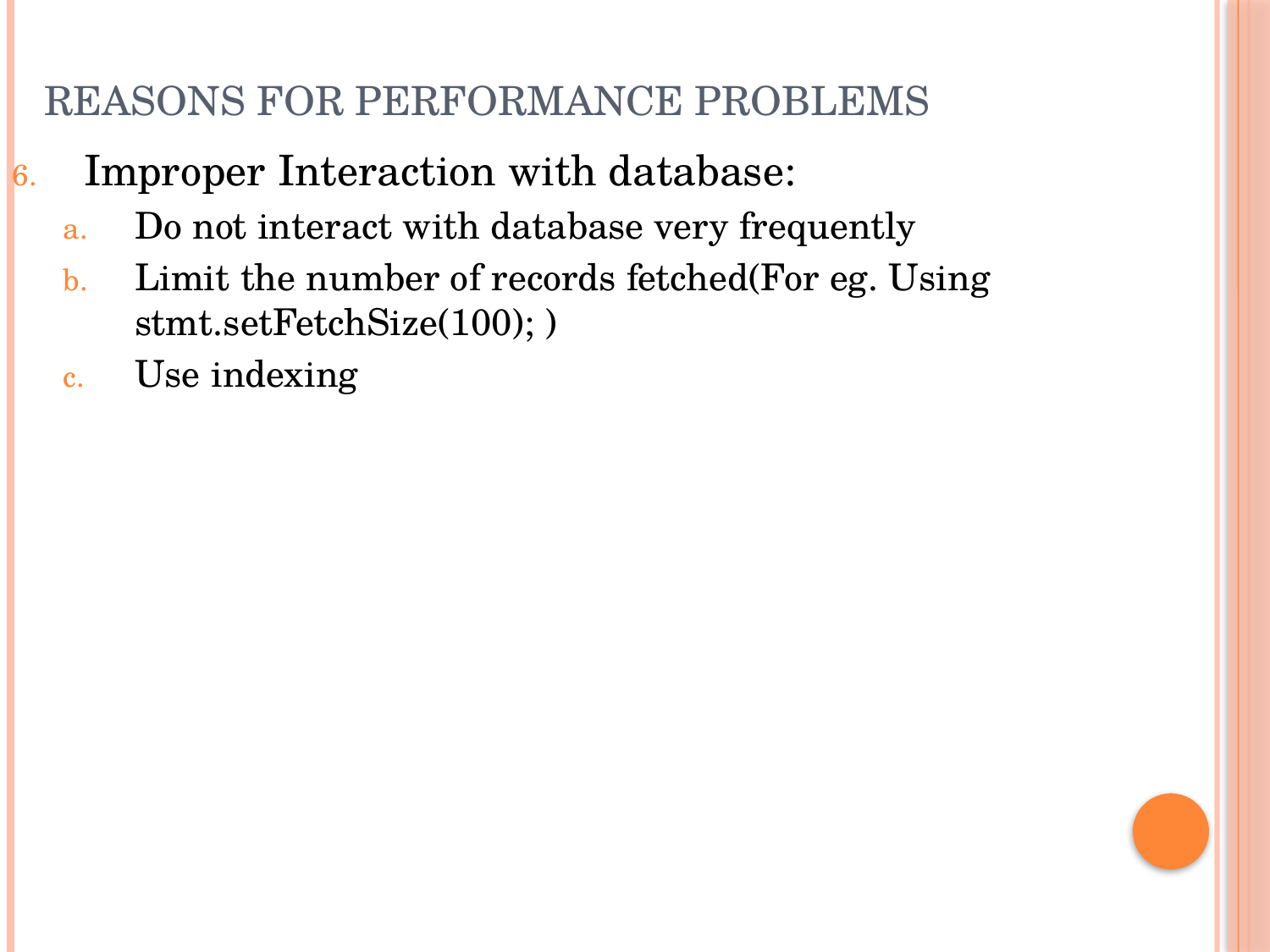

Reasons for Performance Problems
Improper Interaction with database:
Do not interact with database very frequently
Limit the number of records fetched(For eg. Using stmt.setFetchSize(100); )
Use indexing